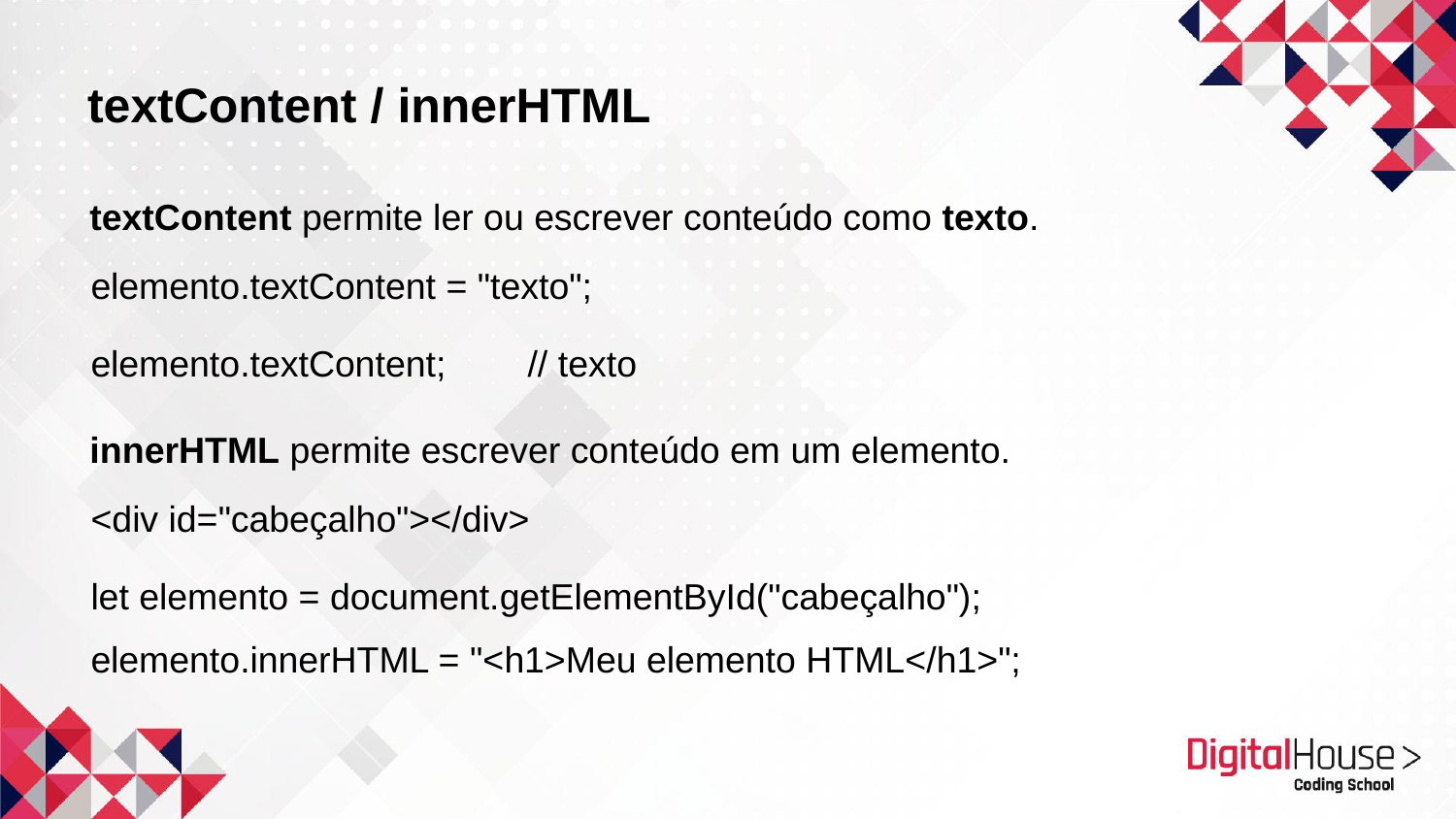

textContent / innerHTML
textContent permite ler ou escrever conteúdo como texto.
elemento.textContent = "texto";
elemento.textContent;	// texto
innerHTML permite escrever conteúdo em um elemento.
<div id="cabeçalho"></div>
let elemento = document.getElementById("cabeçalho");
elemento.innerHTML = "<h1>Meu elemento HTML</h1>";
Resultado:
<div id="cabeçalho"><h1>Meu elemento HTML</h1></div>